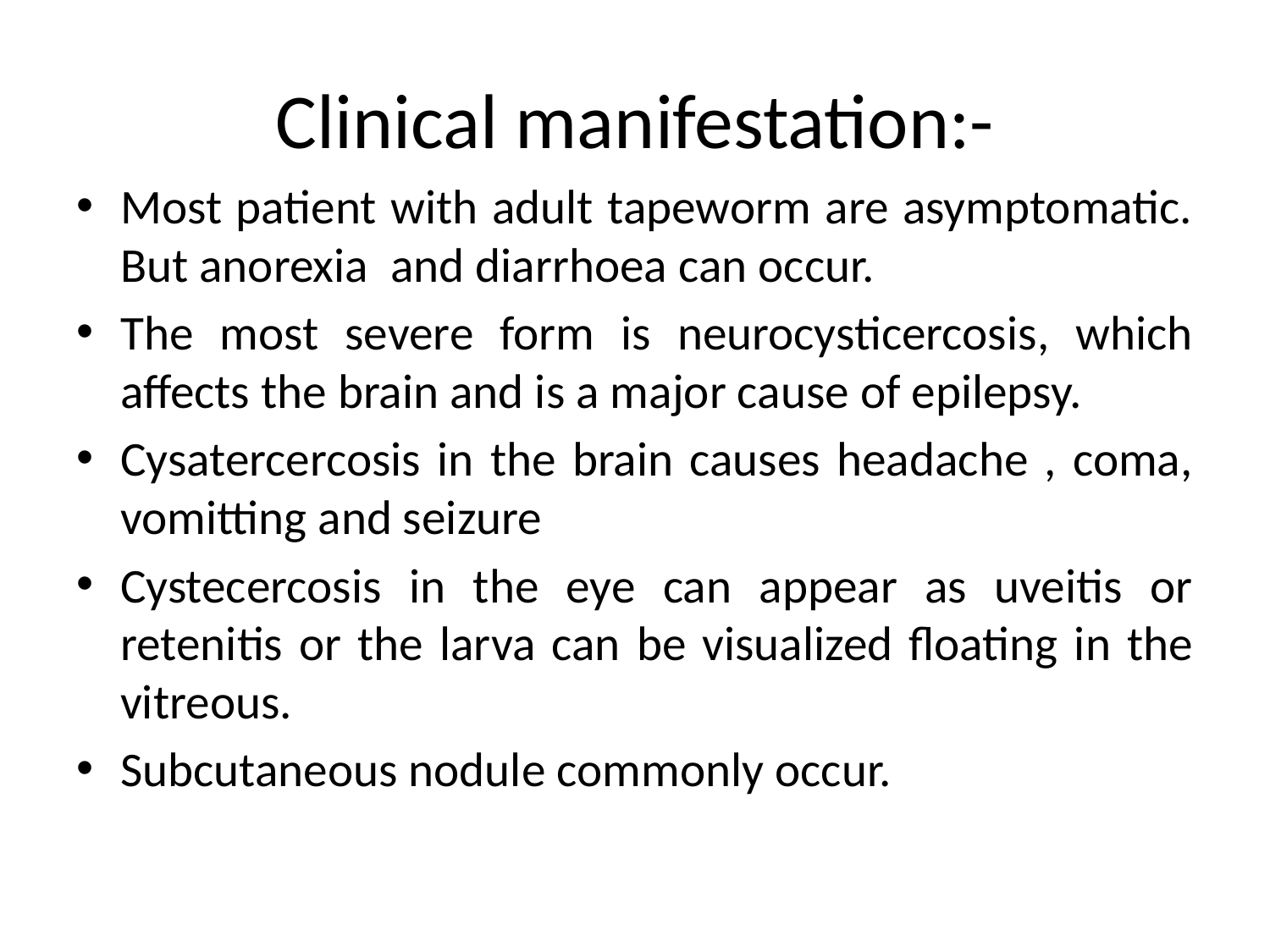

# Clinical manifestation:-
Most patient with adult tapeworm are asymptomatic. But anorexia  and diarrhoea can occur.
The most severe form is neurocysticercosis, which affects the brain and is a major cause of epilepsy.
Cysatercercosis in the brain causes headache , coma, vomitting and seizure
Cystecercosis in the eye can appear as uveitis or retenitis or the larva can be visualized floating in the vitreous.
Subcutaneous nodule commonly occur.